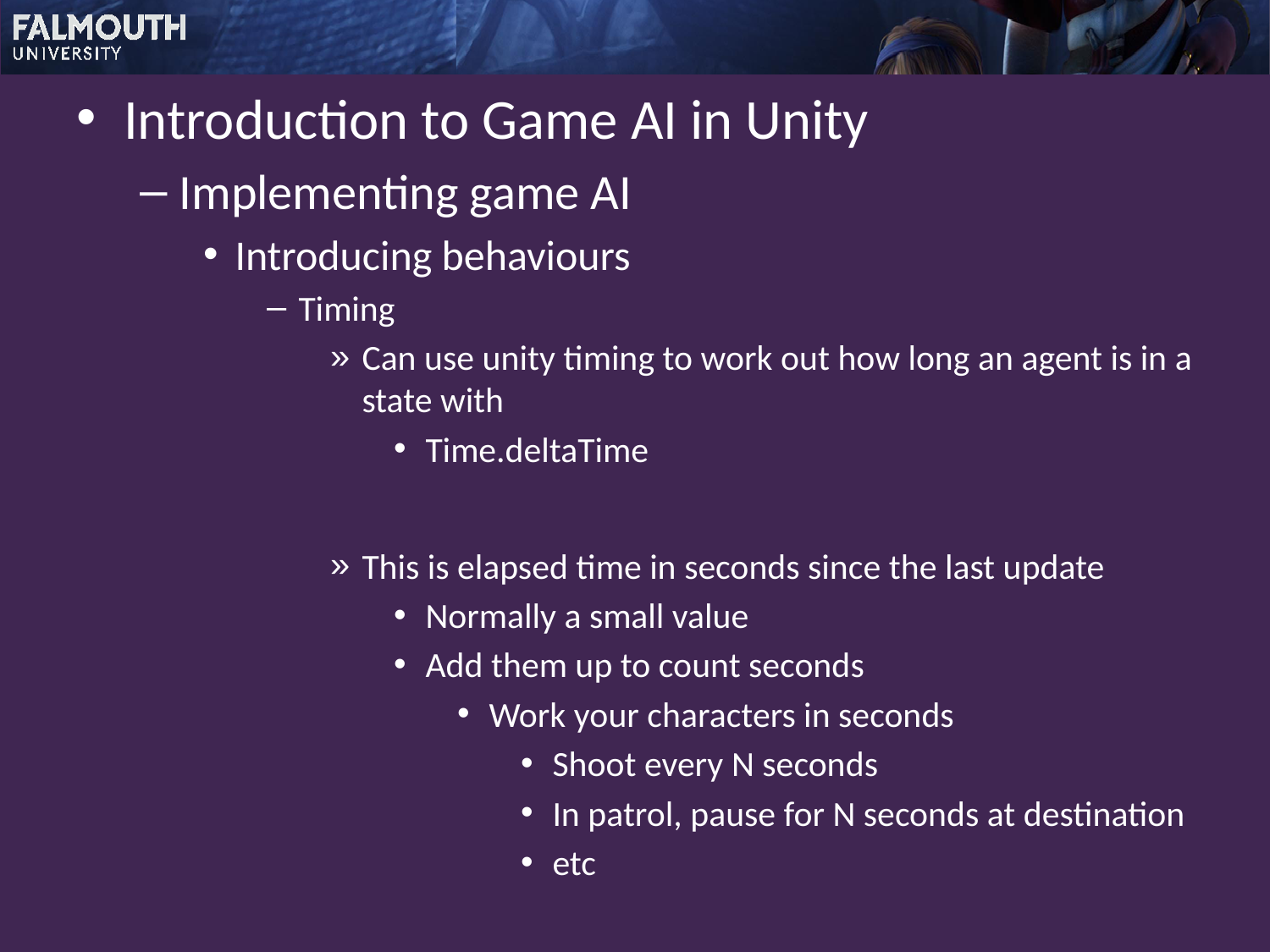

Introduction to Game AI in Unity
Implementing game AI
Introducing behaviours
Timing
Can use unity timing to work out how long an agent is in a state with
Time.deltaTime

This is elapsed time in seconds since the last update
Normally a small value
Add them up to count seconds
Work your characters in seconds
Shoot every N seconds
In patrol, pause for N seconds at destination
etc